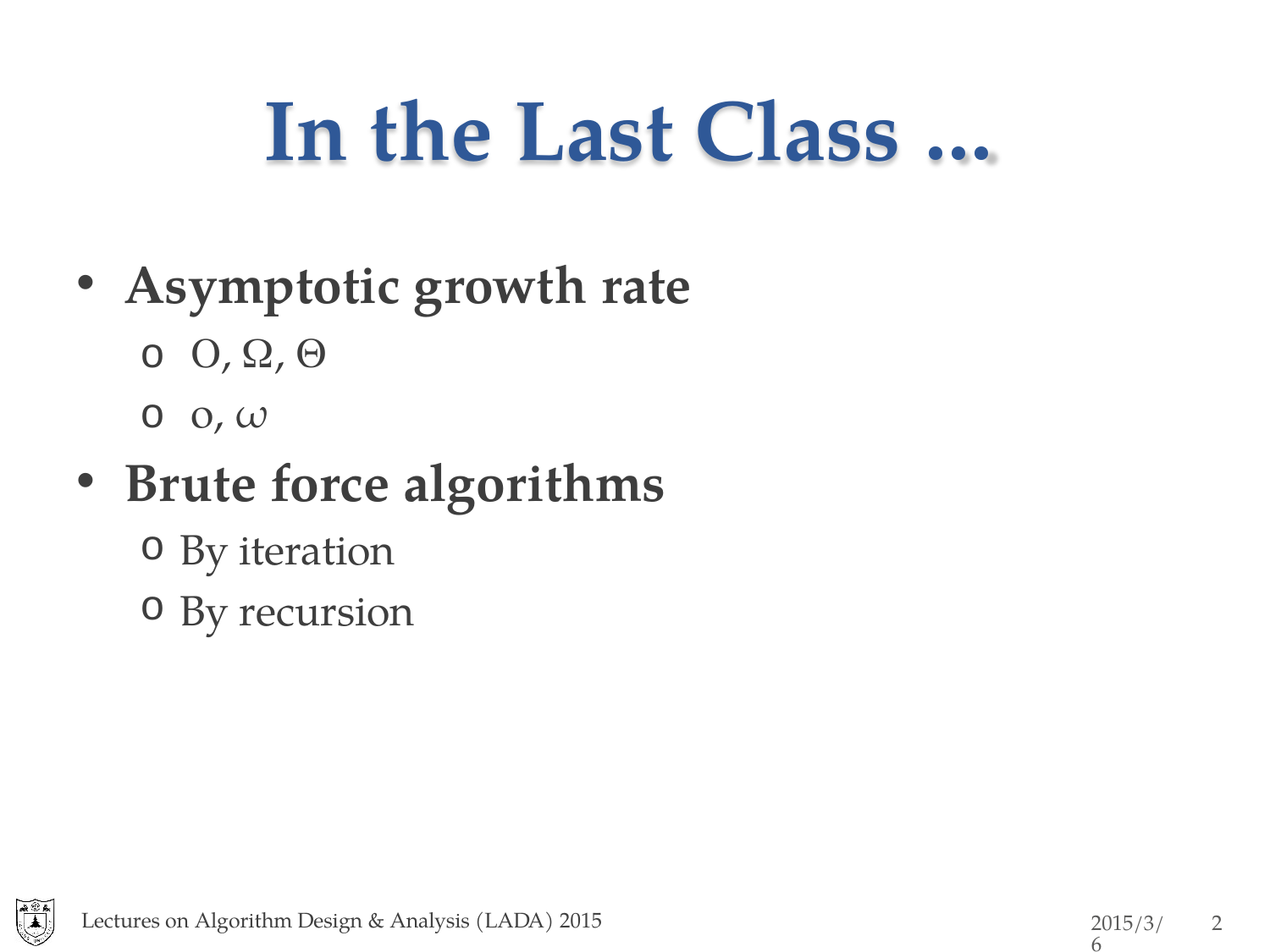

# In the Last Class …
Asymptotic growth rate
o Ο, Ω, Θ
o o, ω
Brute force algorithms
By iteration
By recursion
Lectures on Algorithm Design & Analysis (LADA) 2015
2
2015/3/6